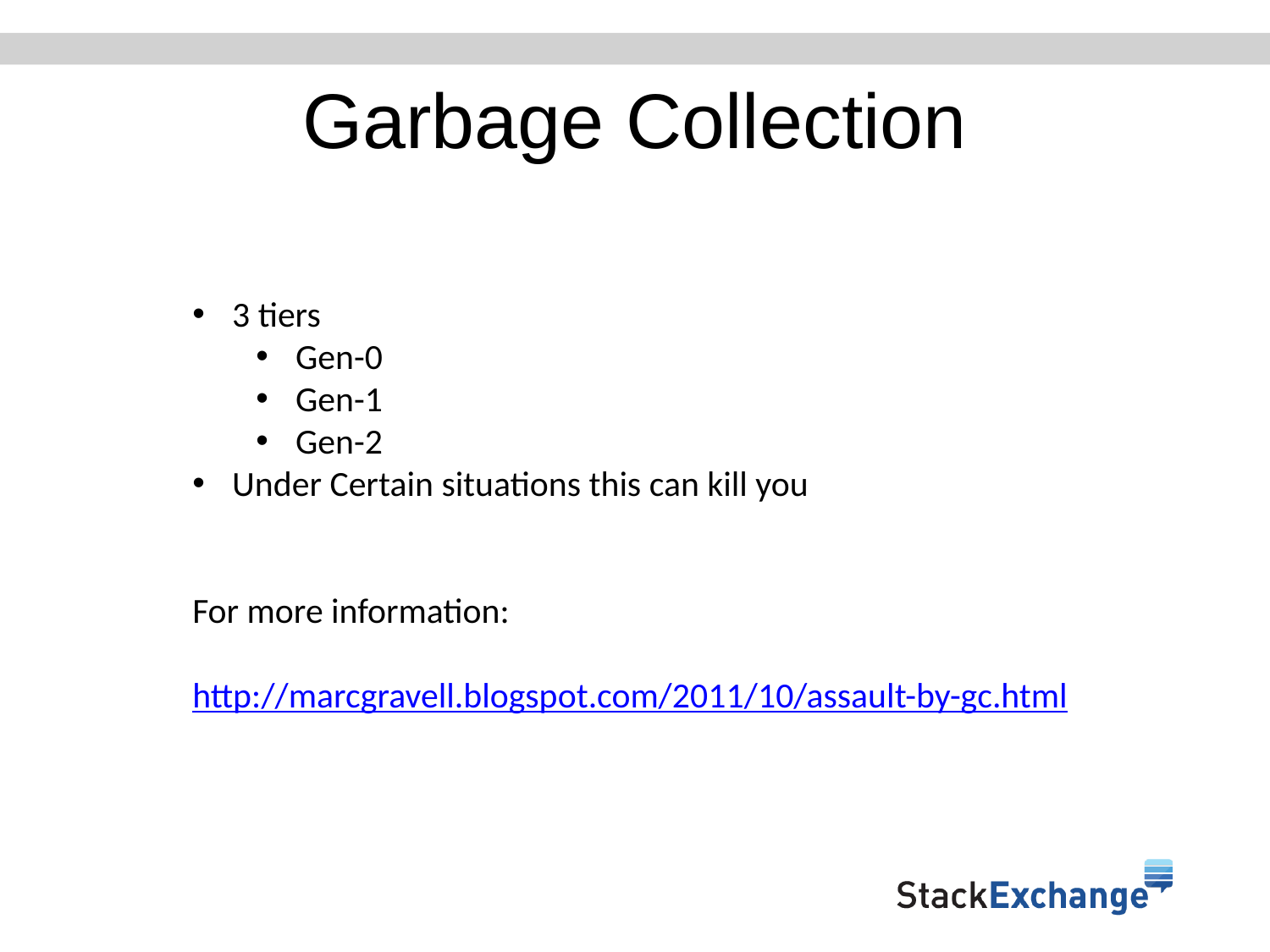

# Garbage Collection
3 tiers
Gen-0
Gen-1
Gen-2
Under Certain situations this can kill you

For more information:

http://marcgravell.blogspot.com/2011/10/assault-by-gc.html